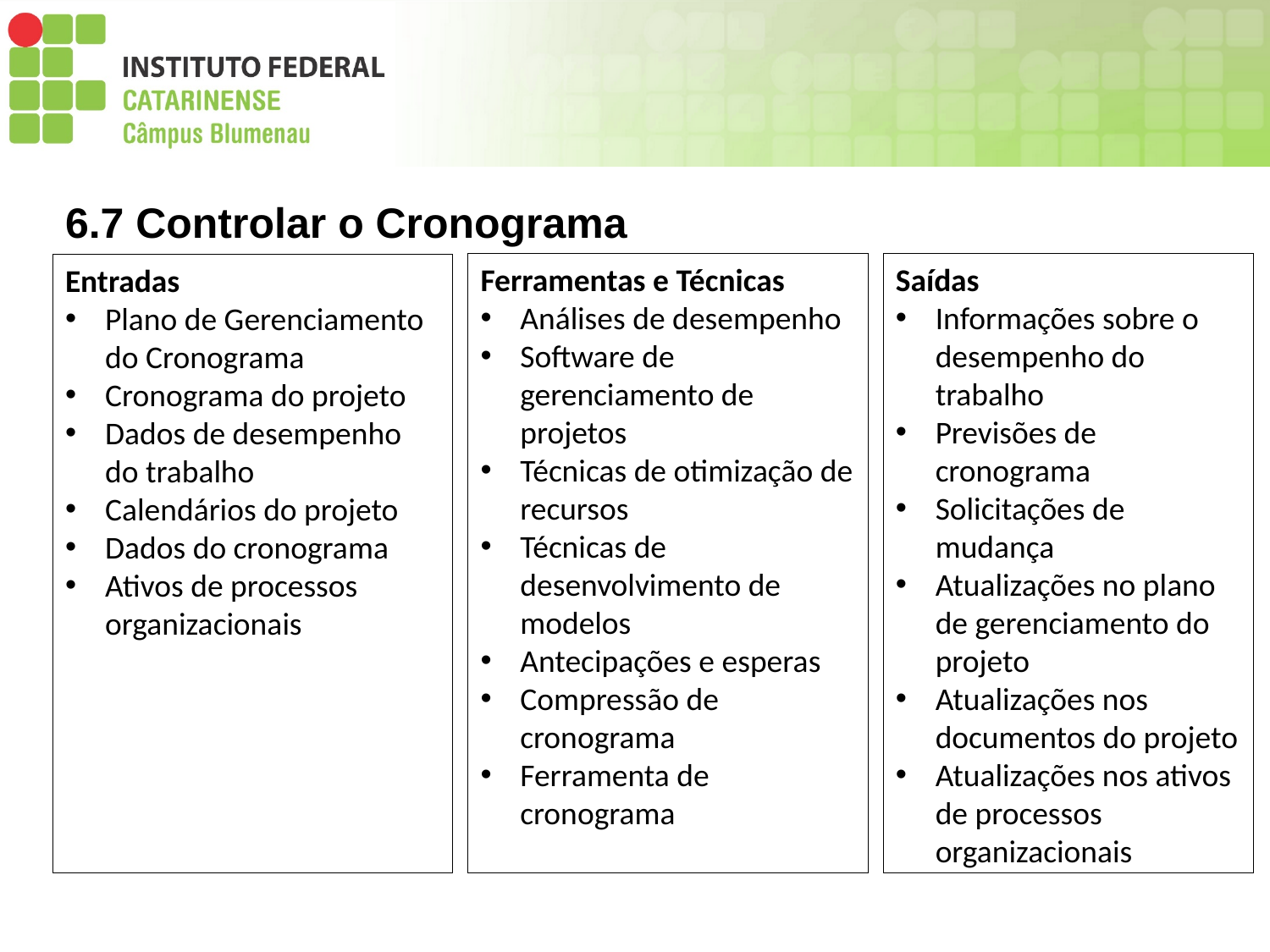

6.7 Controlar o Cronograma
Saídas
Informações sobre o desempenho do trabalho
Previsões de cronograma
Solicitações de mudança
Atualizações no plano de gerenciamento do projeto
Atualizações nos documentos do projeto
Atualizações nos ativos de processos organizacionais
Ferramentas e Técnicas
Análises de desempenho
Software de gerenciamento de projetos
Técnicas de otimização de recursos
Técnicas de desenvolvimento de modelos
Antecipações e esperas
Compressão de cronograma
Ferramenta de cronograma
Entradas
Plano de Gerenciamento do Cronograma
Cronograma do projeto
Dados de desempenho do trabalho
Calendários do projeto
Dados do cronograma
Ativos de processos organizacionais